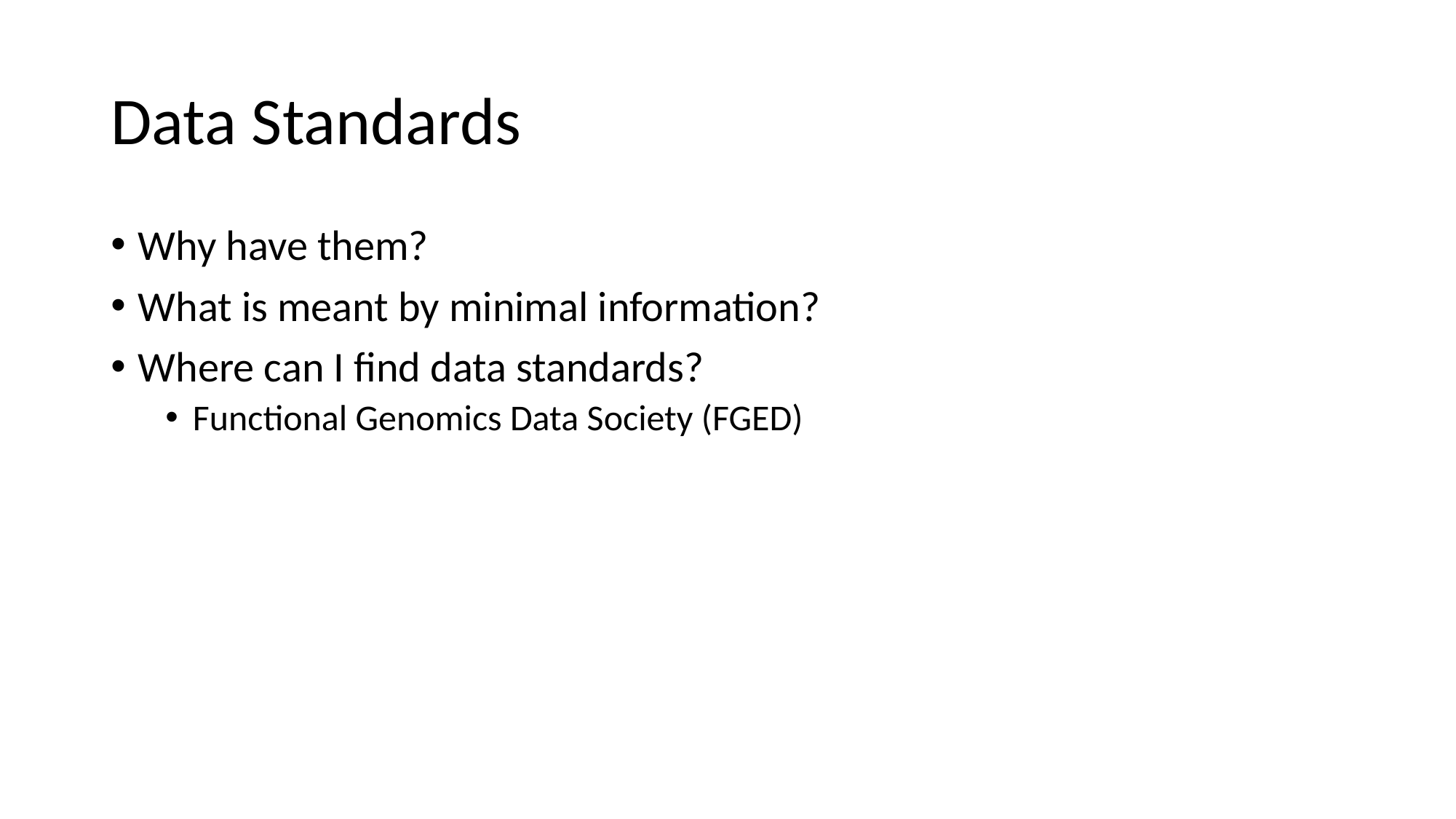

# Data Standards
Why have them?
What is meant by minimal information?
Where can I find data standards?
Functional Genomics Data Society (FGED)